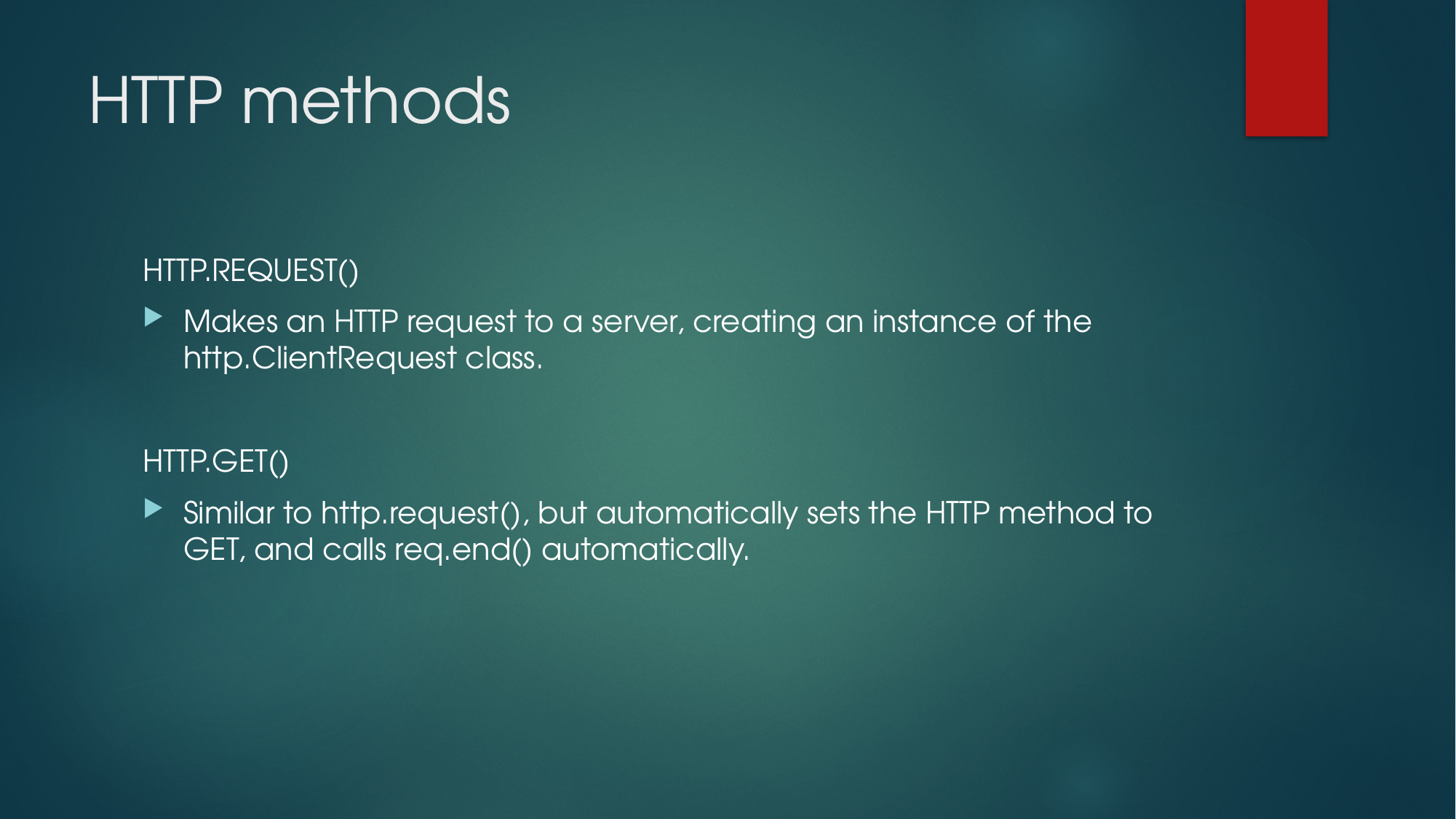

# HTTP methods
HTTP.REQUEST()
Makes an HTTP request to a server, creating an instance of the http.ClientRequest class.

HTTP.GET()
Similar to http.request(), but automatically sets the HTTP method to GET, and calls req.end() automatically.